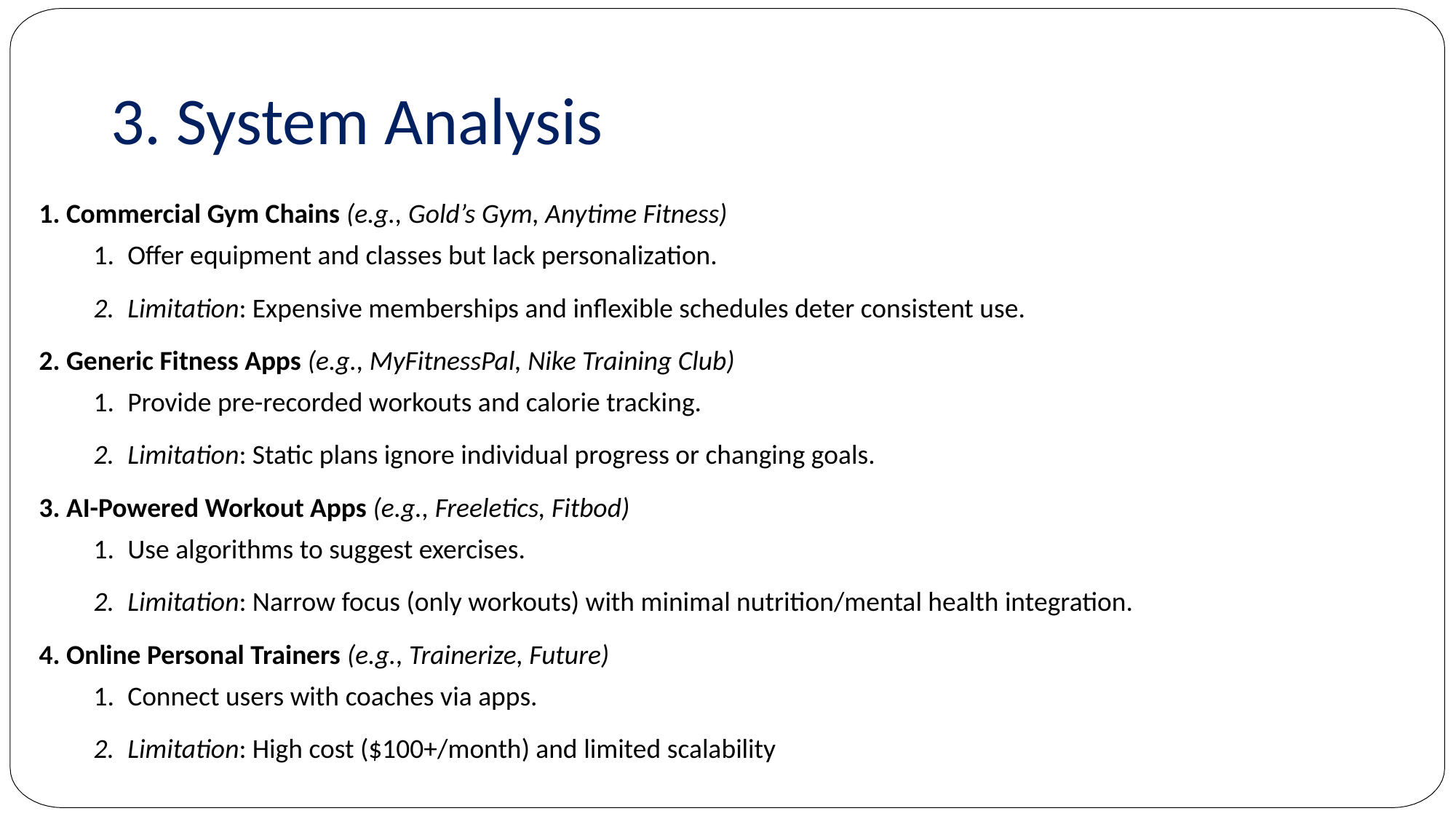

# 3. System Analysis
Commercial Gym Chains (e.g., Gold’s Gym, Anytime Fitness)
Offer equipment and classes but lack personalization.
Limitation: Expensive memberships and inflexible schedules deter consistent use.
Generic Fitness Apps (e.g., MyFitnessPal, Nike Training Club)
Provide pre-recorded workouts and calorie tracking.
Limitation: Static plans ignore individual progress or changing goals.
AI-Powered Workout Apps (e.g., Freeletics, Fitbod)
Use algorithms to suggest exercises.
Limitation: Narrow focus (only workouts) with minimal nutrition/mental health integration.
Online Personal Trainers (e.g., Trainerize, Future)
Connect users with coaches via apps.
Limitation: High cost ($100+/month) and limited scalability